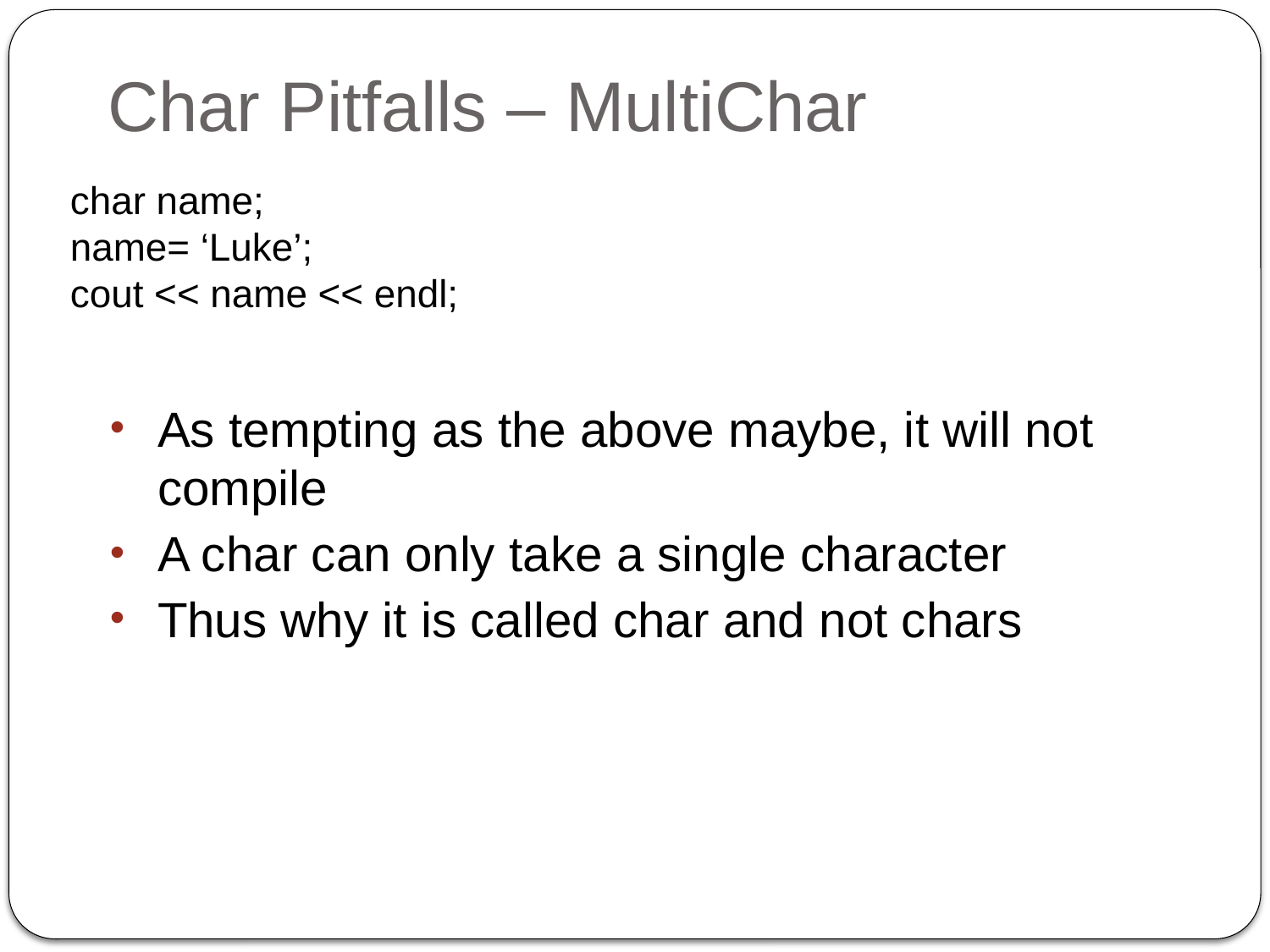

# Char Pitfalls – MultiChar
char name;
name= ‘Luke’;
cout << name << endl;

As tempting as the above maybe, it will not compile
A char can only take a single character
Thus why it is called char and not chars